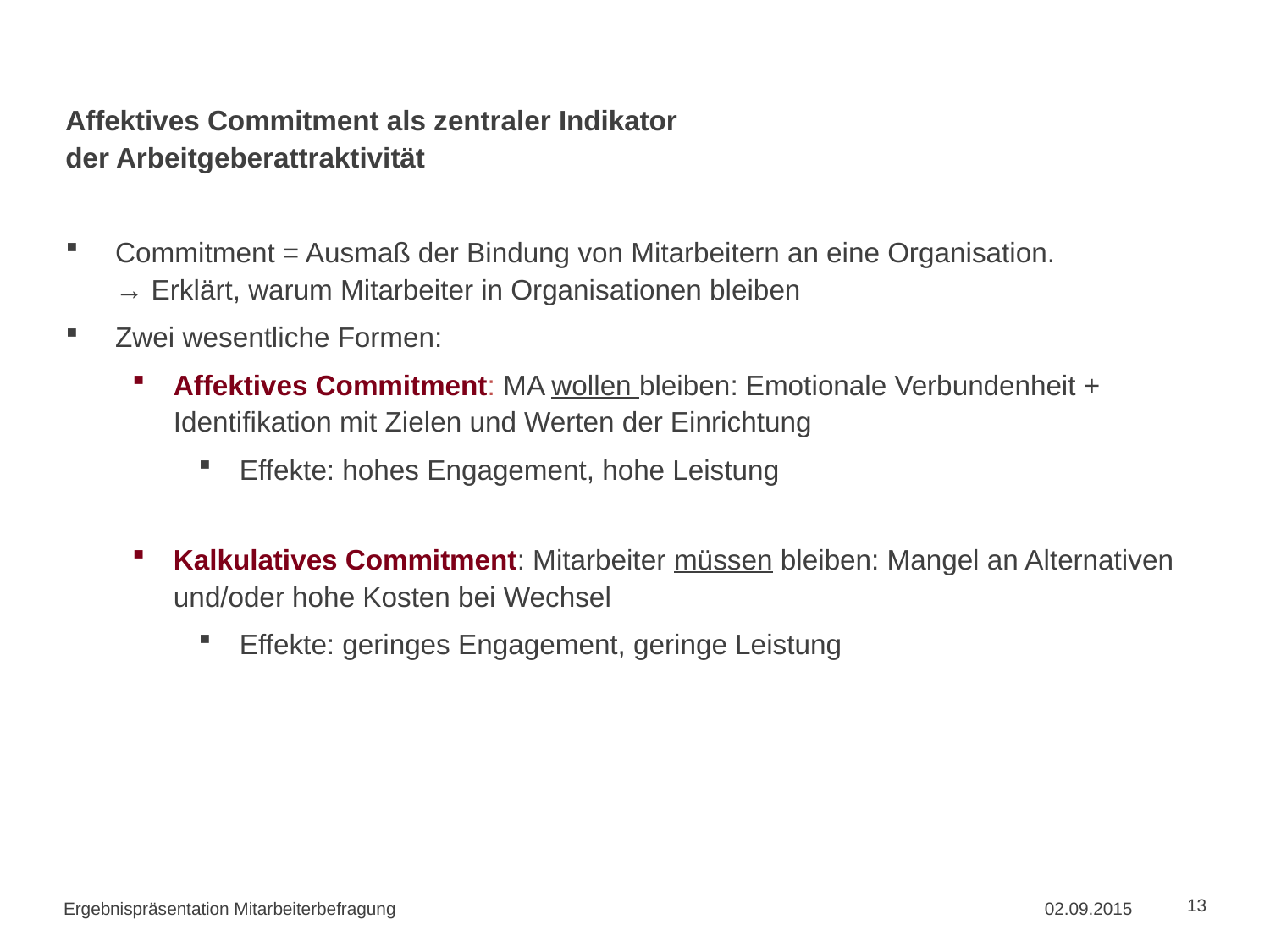

# Affektives Commitment als zentraler Indikator der Arbeitgeberattraktivität
Commitment = Ausmaß der Bindung von Mitarbeitern an eine Organisation.
→ Erklärt, warum Mitarbeiter in Organisationen bleiben
Zwei wesentliche Formen:
Affektives Commitment: MA wollen bleiben: Emotionale Verbundenheit + Identifikation mit Zielen und Werten der Einrichtung
 Effekte: hohes Engagement, hohe Leistung

Kalkulatives Commitment: Mitarbeiter müssen bleiben: Mangel an Alternativen und/oder hohe Kosten bei Wechsel
 Effekte: geringes Engagement, geringe Leistung

Ergebnispräsentation Mitarbeiterbefragung
02.09.2015
13